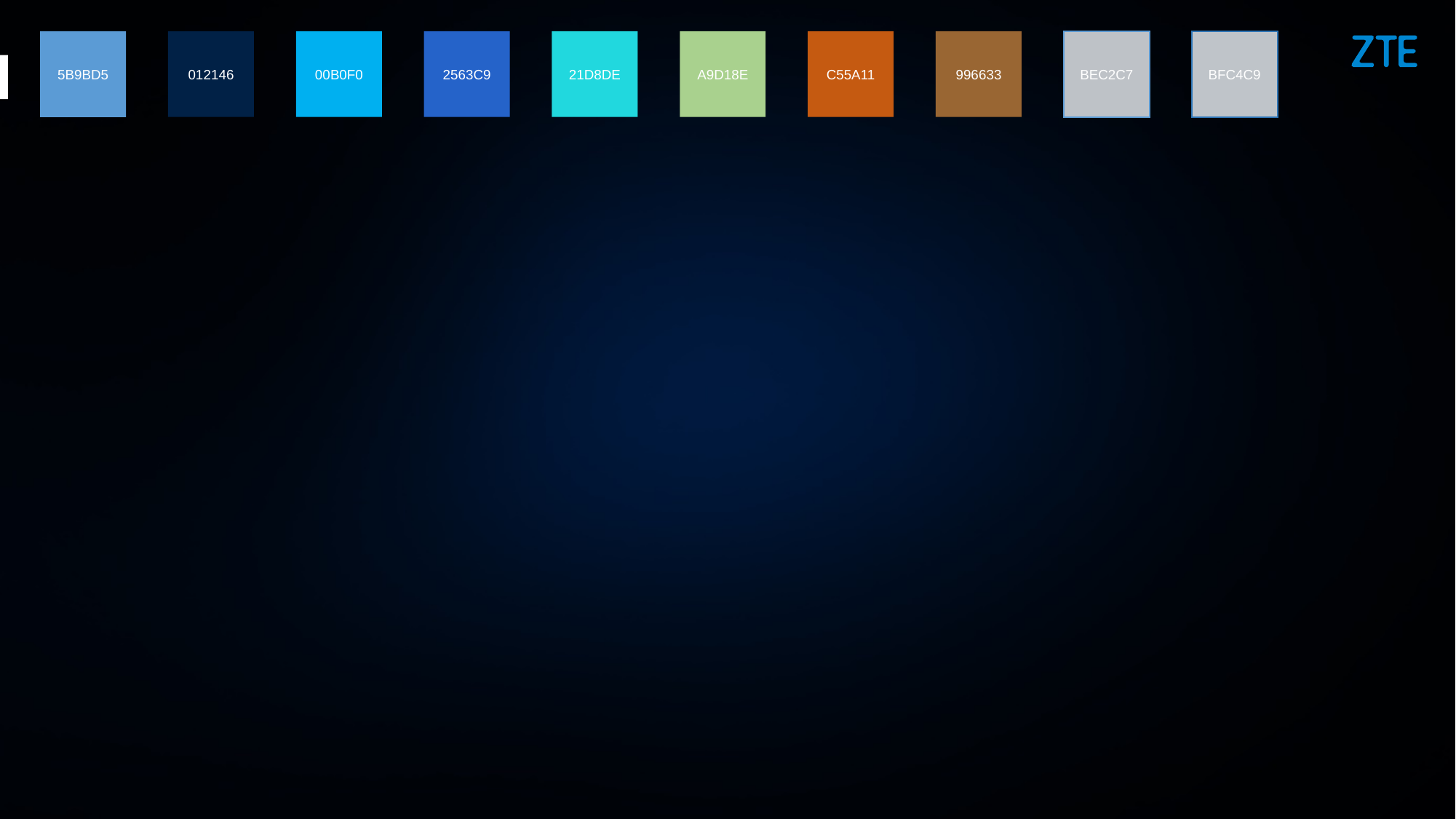

5B9BD5
012146
00B0F0
2563C9
21D8DE
A9D18E
C55A11
996633
BEC2C7
BFC4C9